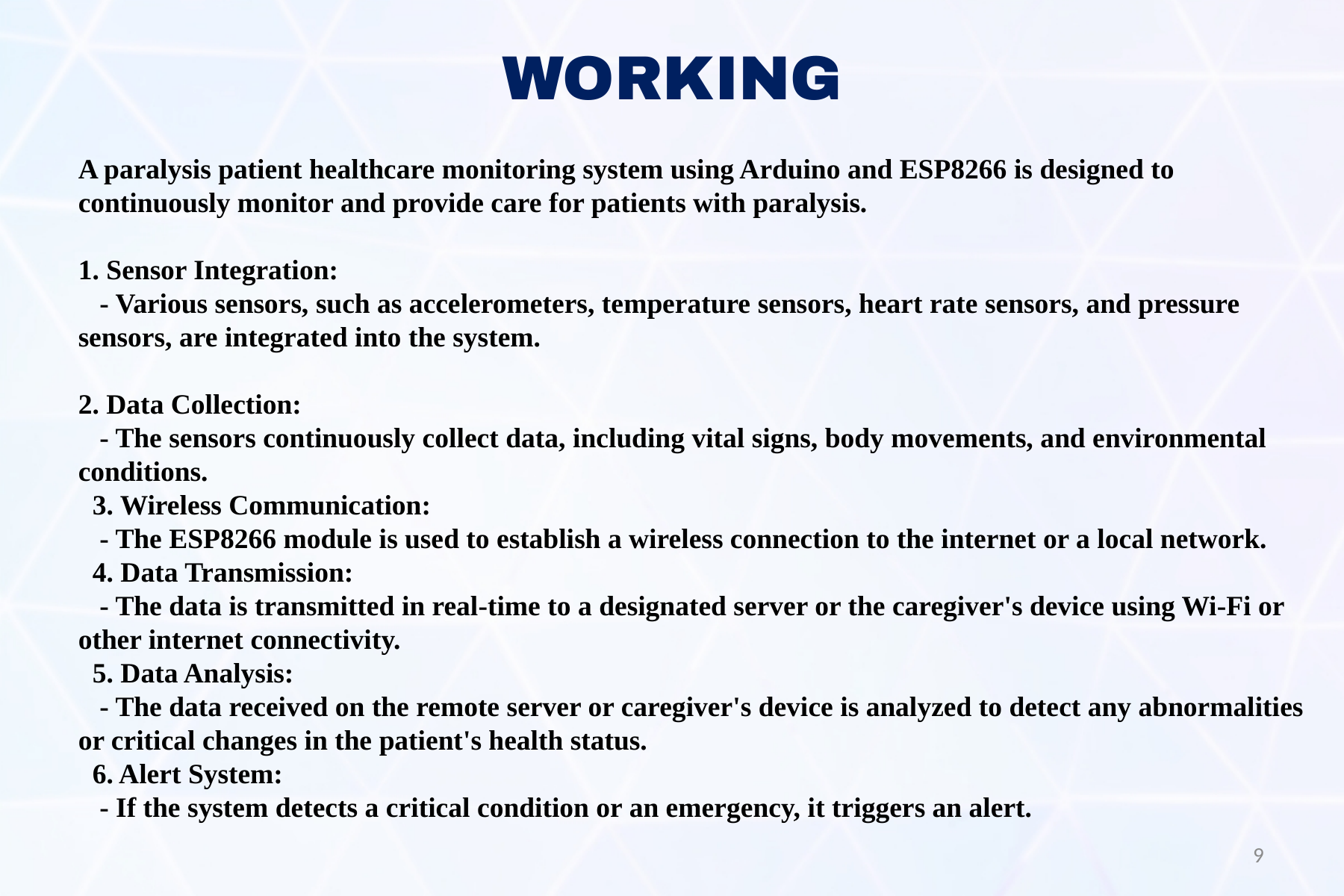

# WORKING
A paralysis patient healthcare monitoring system using Arduino and ESP8266 is designed to continuously monitor and provide care for patients with paralysis.

1. Sensor Integration:
   - Various sensors, such as accelerometers, temperature sensors, heart rate sensors, and pressure sensors, are integrated into the system.

2. Data Collection:
   - The sensors continuously collect data, including vital signs, body movements, and environmental conditions.
  3. Wireless Communication:
   - The ESP8266 module is used to establish a wireless connection to the internet or a local network.
  4. Data Transmission:
   - The data is transmitted in real-time to a designated server or the caregiver's device using Wi-Fi or other internet connectivity.
  5. Data Analysis:
   - The data received on the remote server or caregiver's device is analyzed to detect any abnormalities or critical changes in the patient's health status.
  6. Alert System:
   - If the system detects a critical condition or an emergency, it triggers an alert.

9